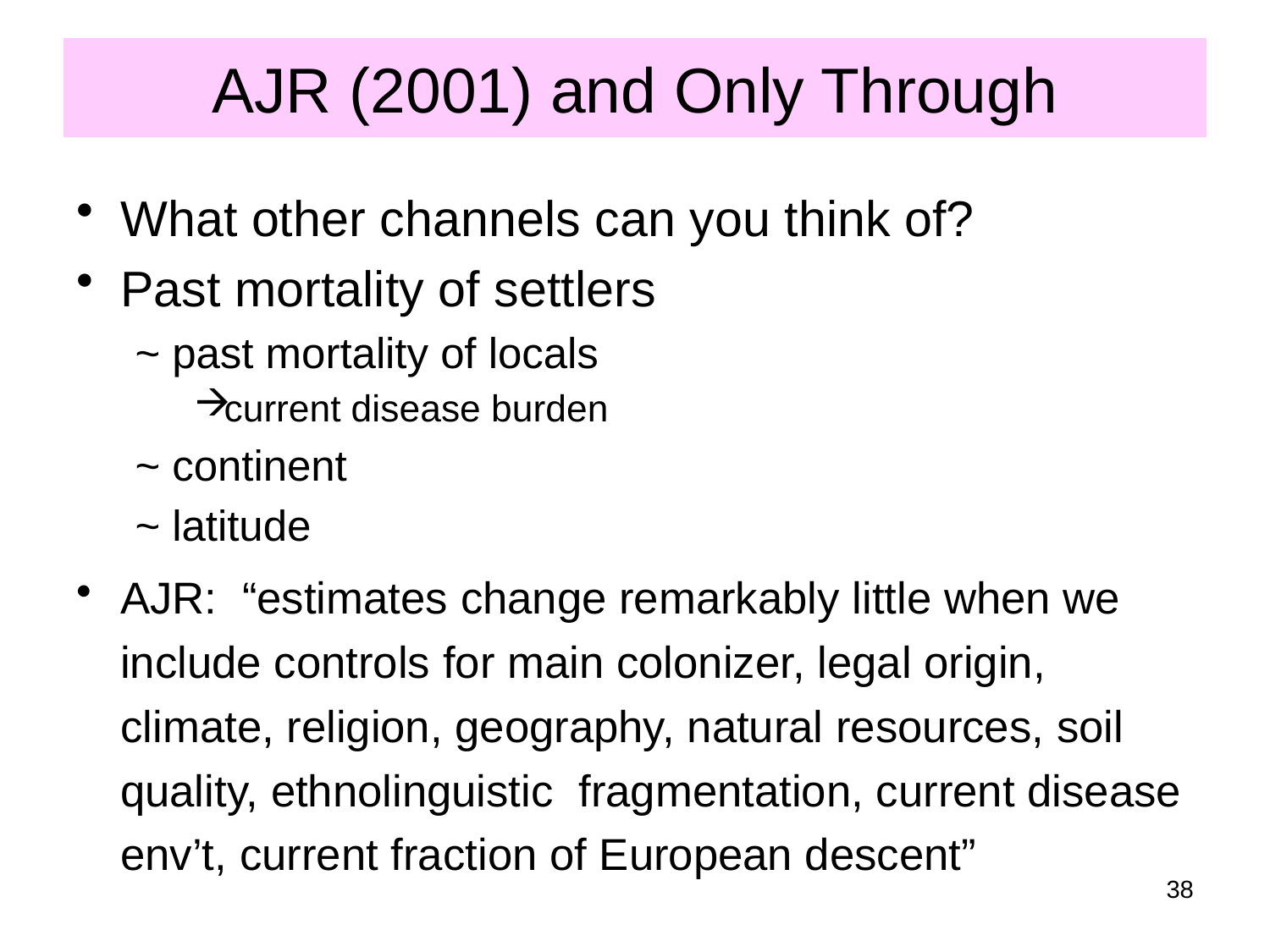

# AJR (2001) and Only Through
What other channels can you think of?
Past mortality of settlers
~ past mortality of locals
current disease burden
~ continent
~ latitude
AJR:  “estimates change remarkably little when we include controls for main colonizer, legal origin, climate, religion, geography, natural resources, soil quality, ethnolinguistic  fragmentation, current disease env’t, current fraction of European descent”
38